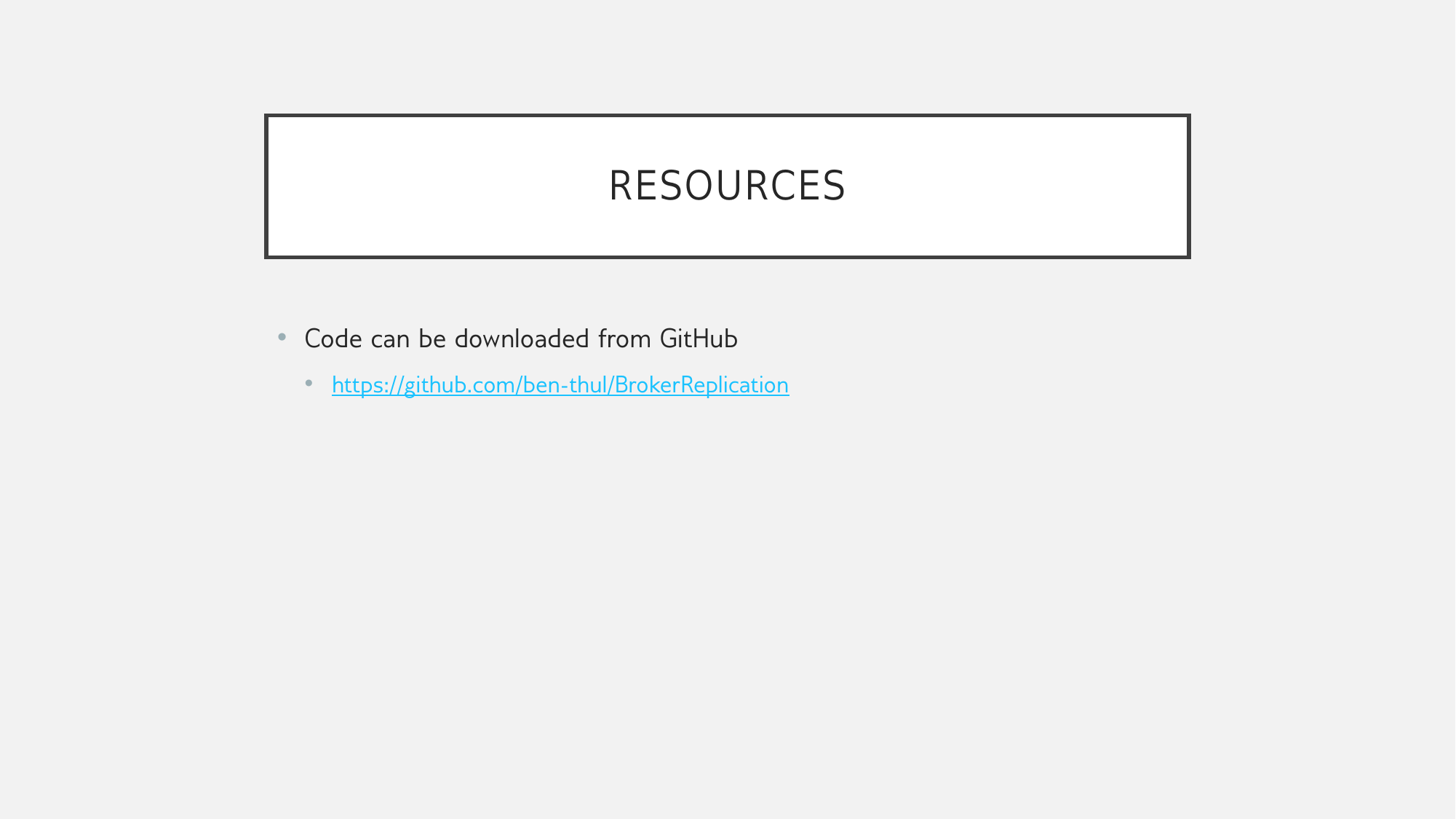

# Resources
Code can be downloaded from GitHub
https://github.com/ben-thul/BrokerReplication